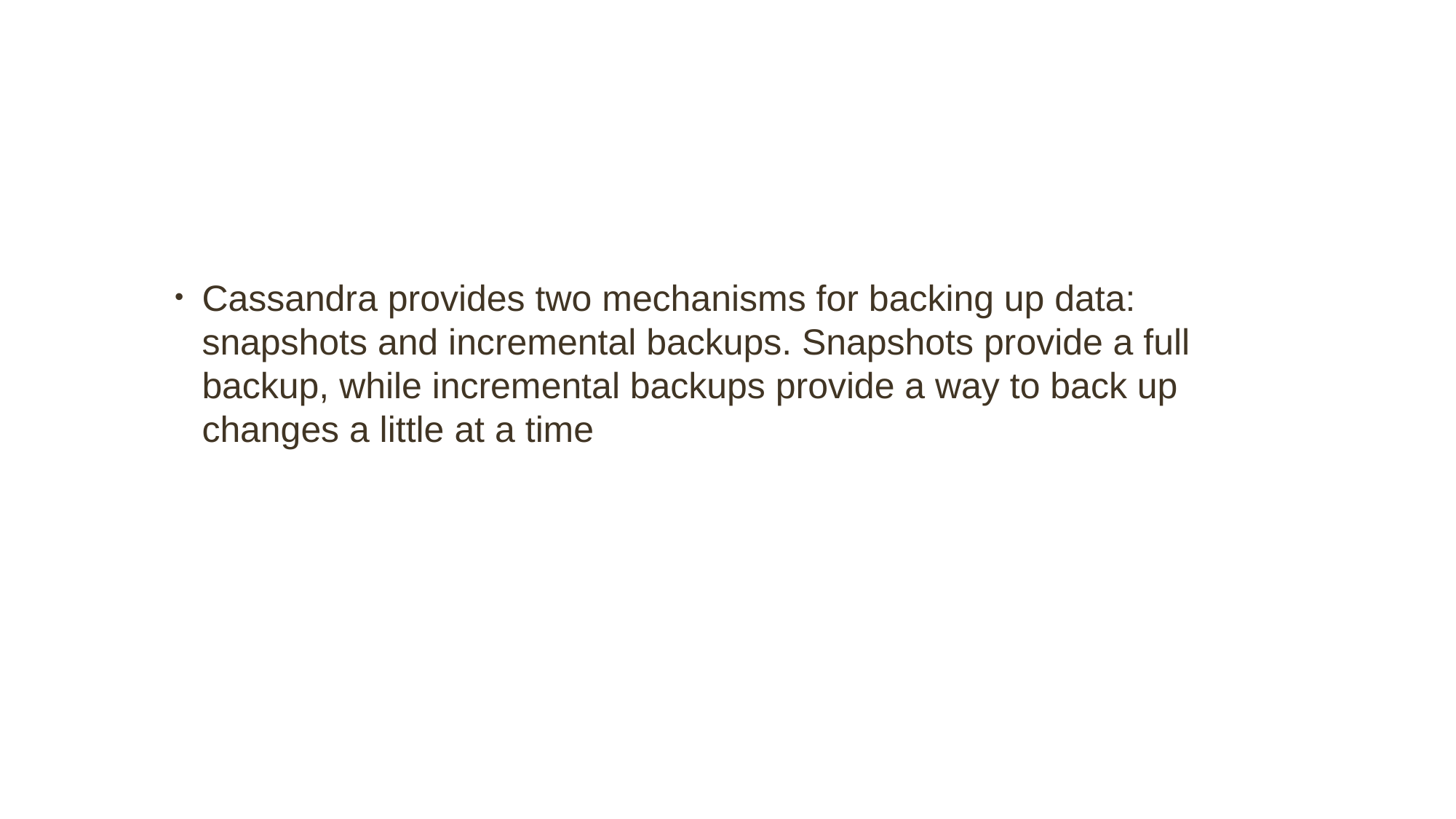

#
Cassandra provides two mechanisms for backing up data: snapshots and incremental backups. Snapshots provide a full backup, while incremental backups provide a way to back up changes a little at a time